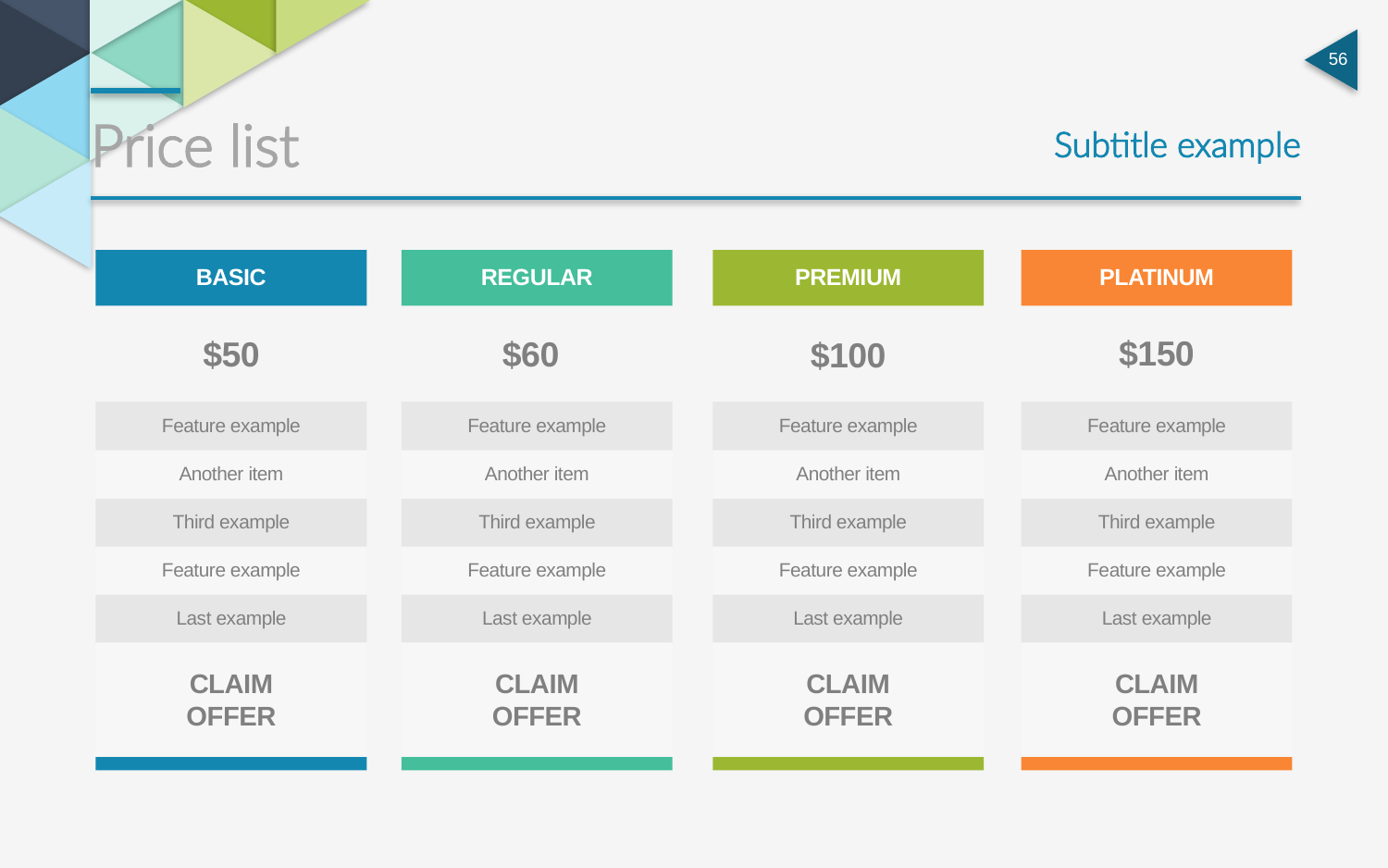

Price list
Subtitle example
PREMIUM
PLATINUM
BASIC
REGULAR
$150
$60
$50
$100
Feature example
Feature example
Feature example
Feature example
Another item
Another item
Another item
Another item
Third example
Third example
Third example
Third example
Feature example
Feature example
Feature example
Feature example
Last example
Last example
Last example
Last example
CLAIM
OFFER
CLAIM
OFFER
CLAIM
OFFER
CLAIM
OFFER